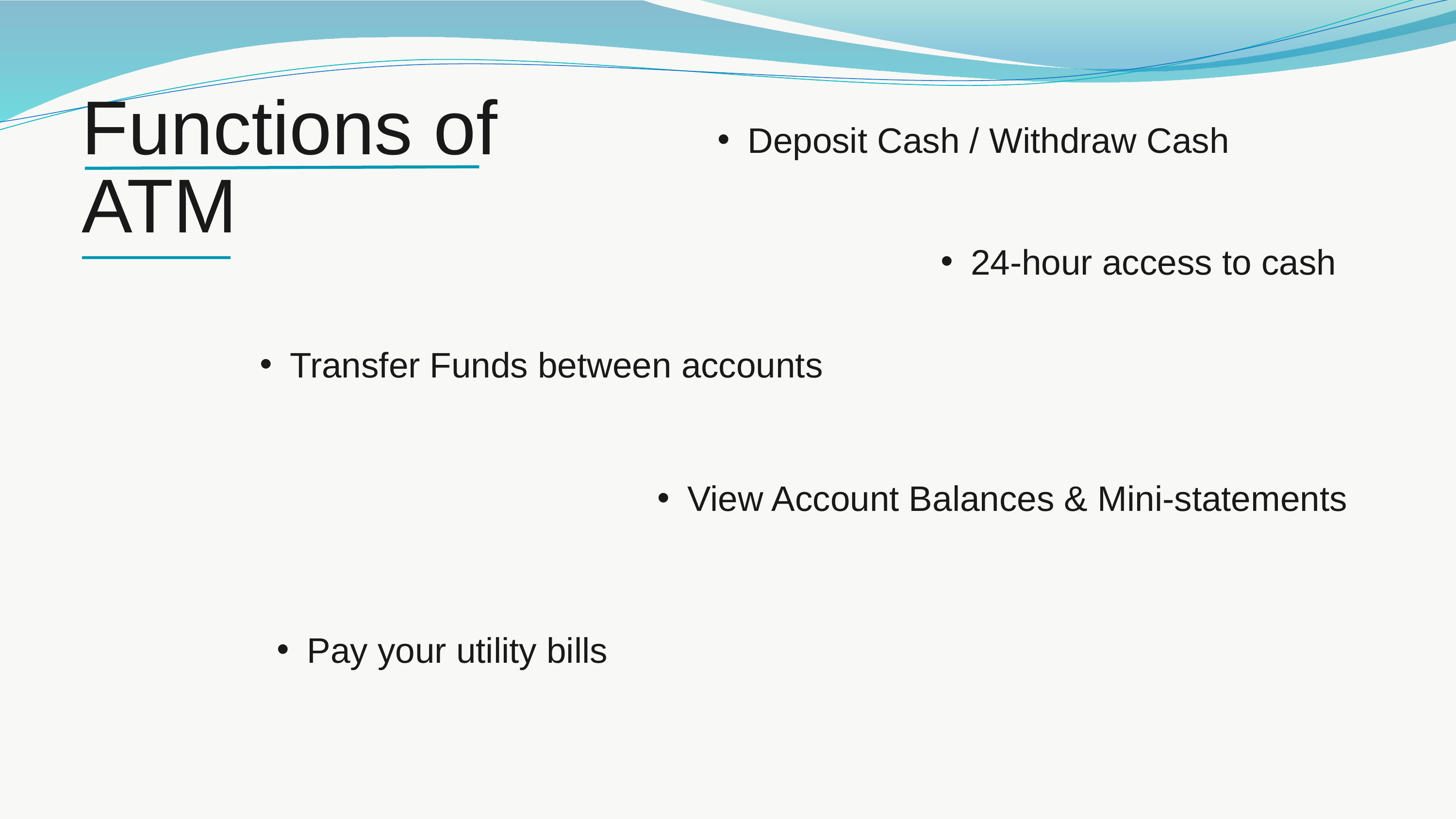

Functions of ATM
Deposit Cash / Withdraw Cash

24-hour access to cash

Transfer Funds between accounts
View Account Balances & Mini-statements
Pay your utility bills